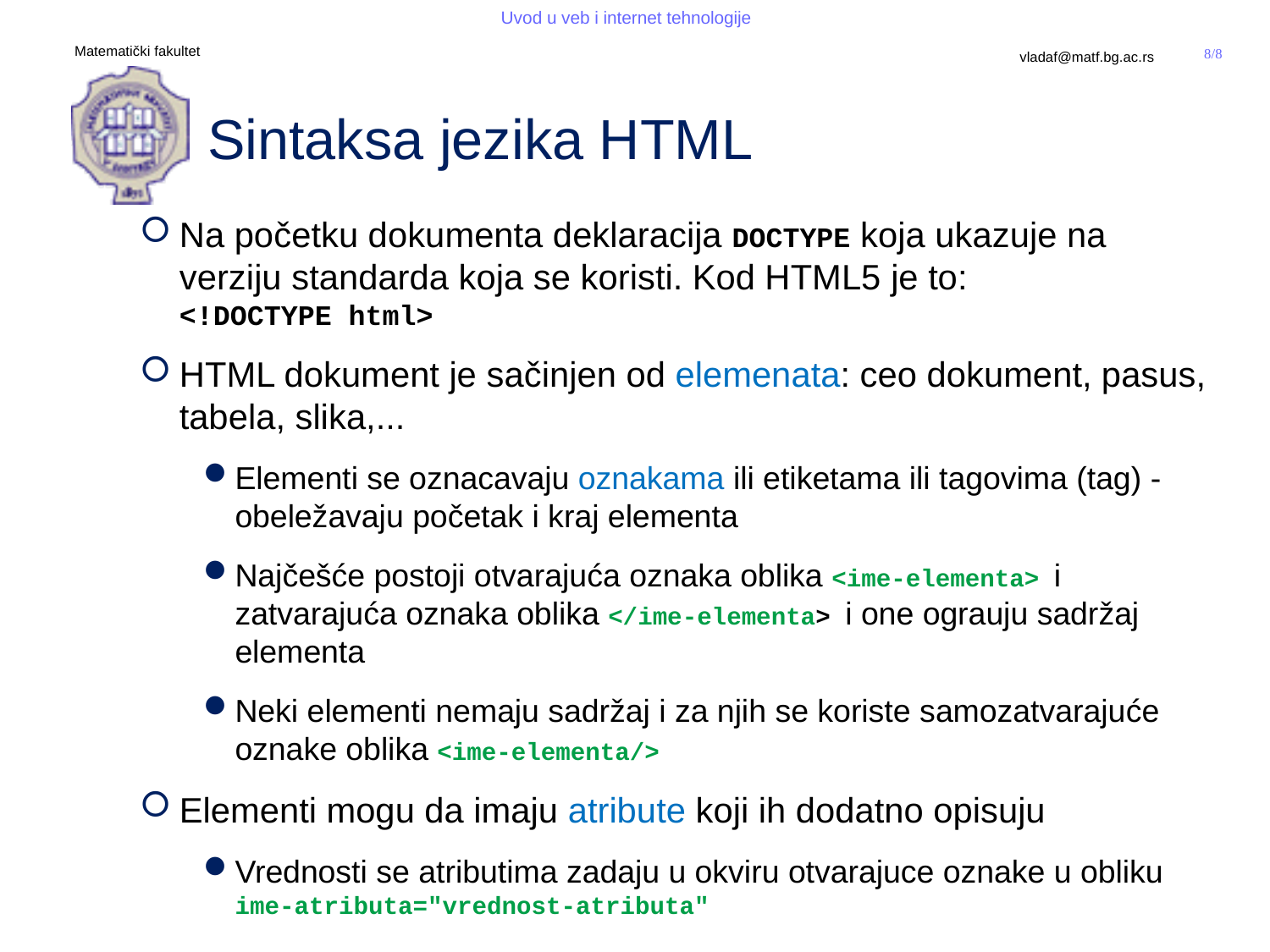

# Sintaksa jezika HTML
Na početku dokumenta deklaracija DOCTYPE koja ukazuje na verziju standarda koja se koristi. Kod HTML5 je to:
<!DOCTYPE html>
HTML dokument je sačinjen od elemenata: ceo dokument, pasus, tabela, slika,...
Elementi se oznacavaju oznakama ili etiketama ili tagovima (tag) - obeležavaju početak i kraj elementa
Najčešće postoji otvarajuća oznaka oblika <ime-elementa> i zatvarajuća oznaka oblika </ime-elementa> i one ograuju sadržaj elementa
Neki elementi nemaju sadržaj i za njih se koriste samozatvarajuće oznake oblika <ime-elementa/>
Elementi mogu da imaju atribute koji ih dodatno opisuju
Vrednosti se atributima zadaju u okviru otvarajuce oznake u obliku ime-atributa="vrednost-atributa"